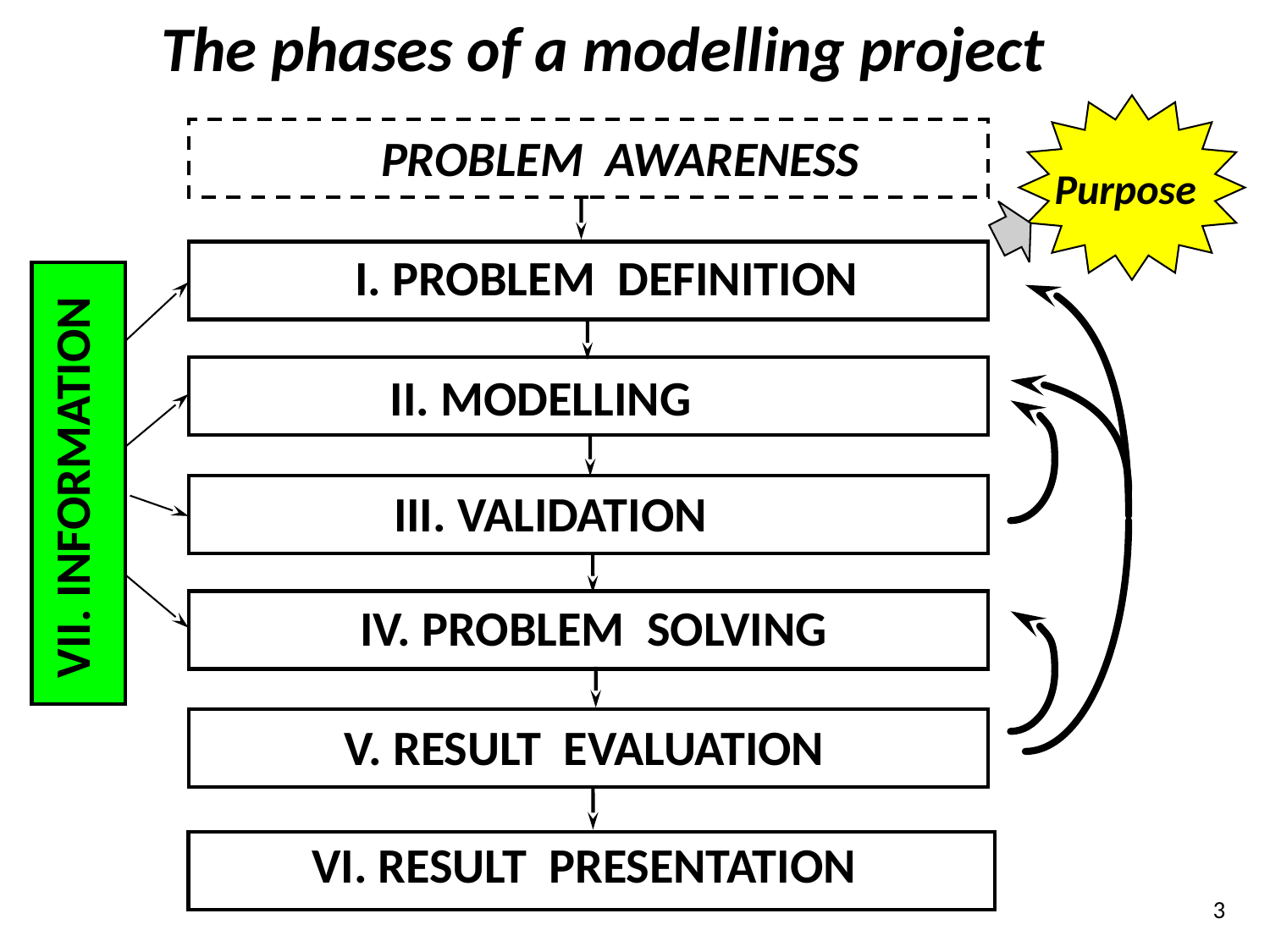

The phases of a modelling project

Purpose

PROBLEM  AWARENESS

I. PROBLEM  DEFINITION

VII. INFORMATION

II. MODELLING

III. VALIDATION

IV. PROBLEM  SOLVING

V. RESULT  EVALUATION

VI. RESULT  PRESENTATION

3